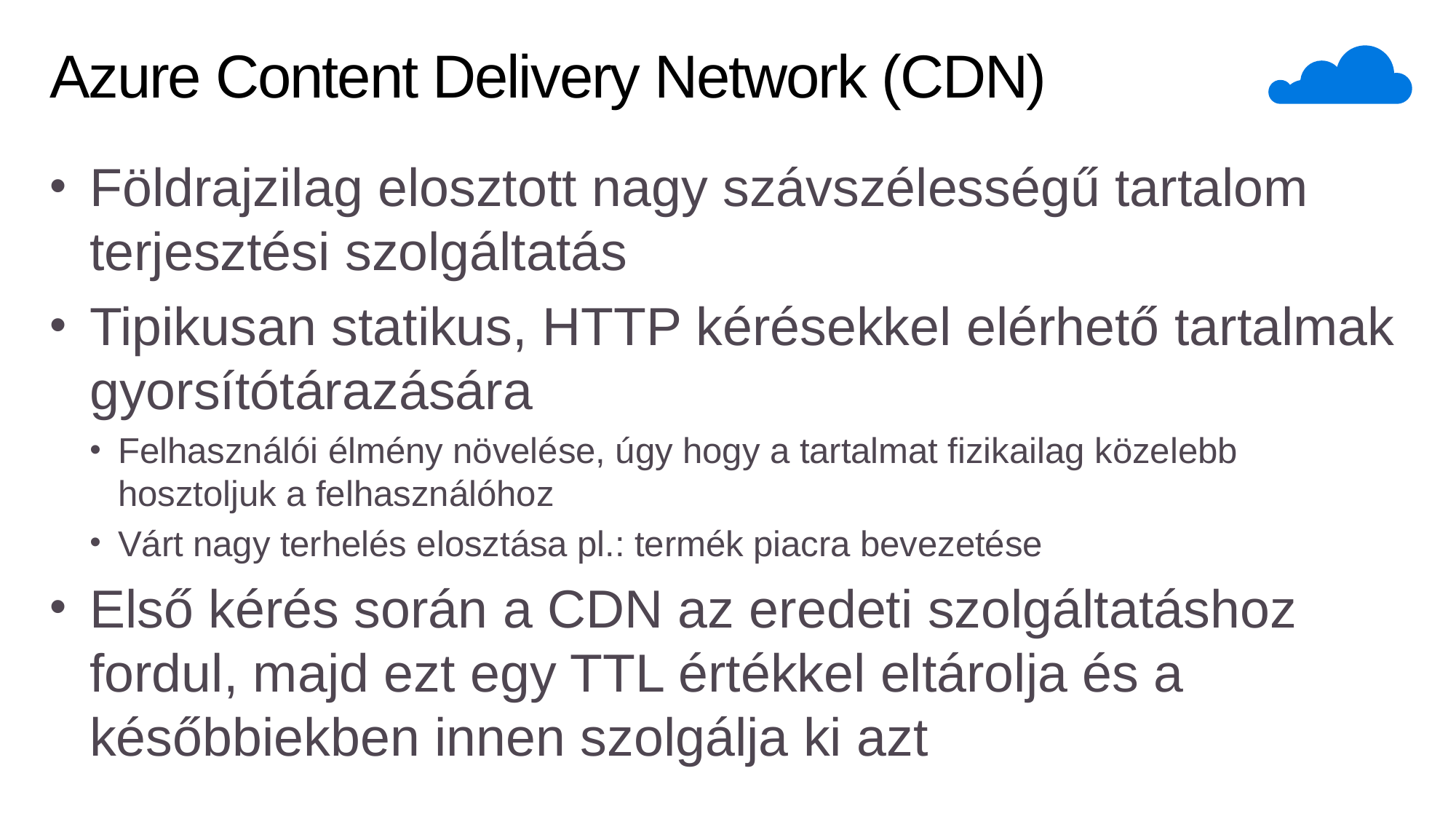

# Azure Content Delivery Network (CDN)
Földrajzilag elosztott nagy szávszélességű tartalom terjesztési szolgáltatás
Tipikusan statikus, HTTP kérésekkel elérhető tartalmak gyorsítótárazására
Felhasználói élmény növelése, úgy hogy a tartalmat fizikailag közelebb hosztoljuk a felhasználóhoz
Várt nagy terhelés elosztása pl.: termék piacra bevezetése
Első kérés során a CDN az eredeti szolgáltatáshoz fordul, majd ezt egy TTL értékkel eltárolja és a későbbiekben innen szolgálja ki azt